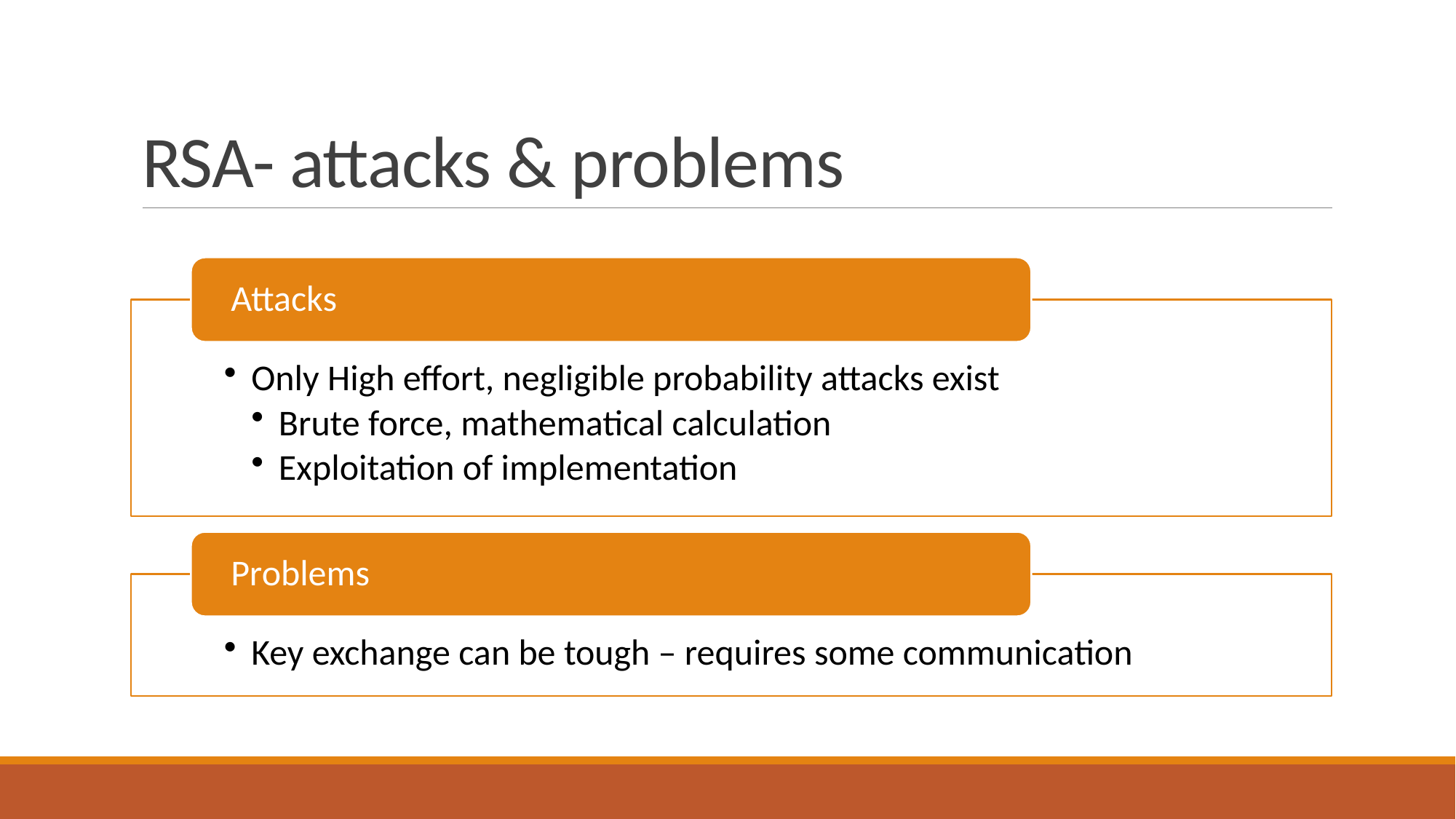

# RSA- attacks & problems
Only High effort, negligible probability attacks exist
Brute force, mathematical calculation
Exploitation of implementation
Attacks
Key exchange can be tough – requires some communication
Problems